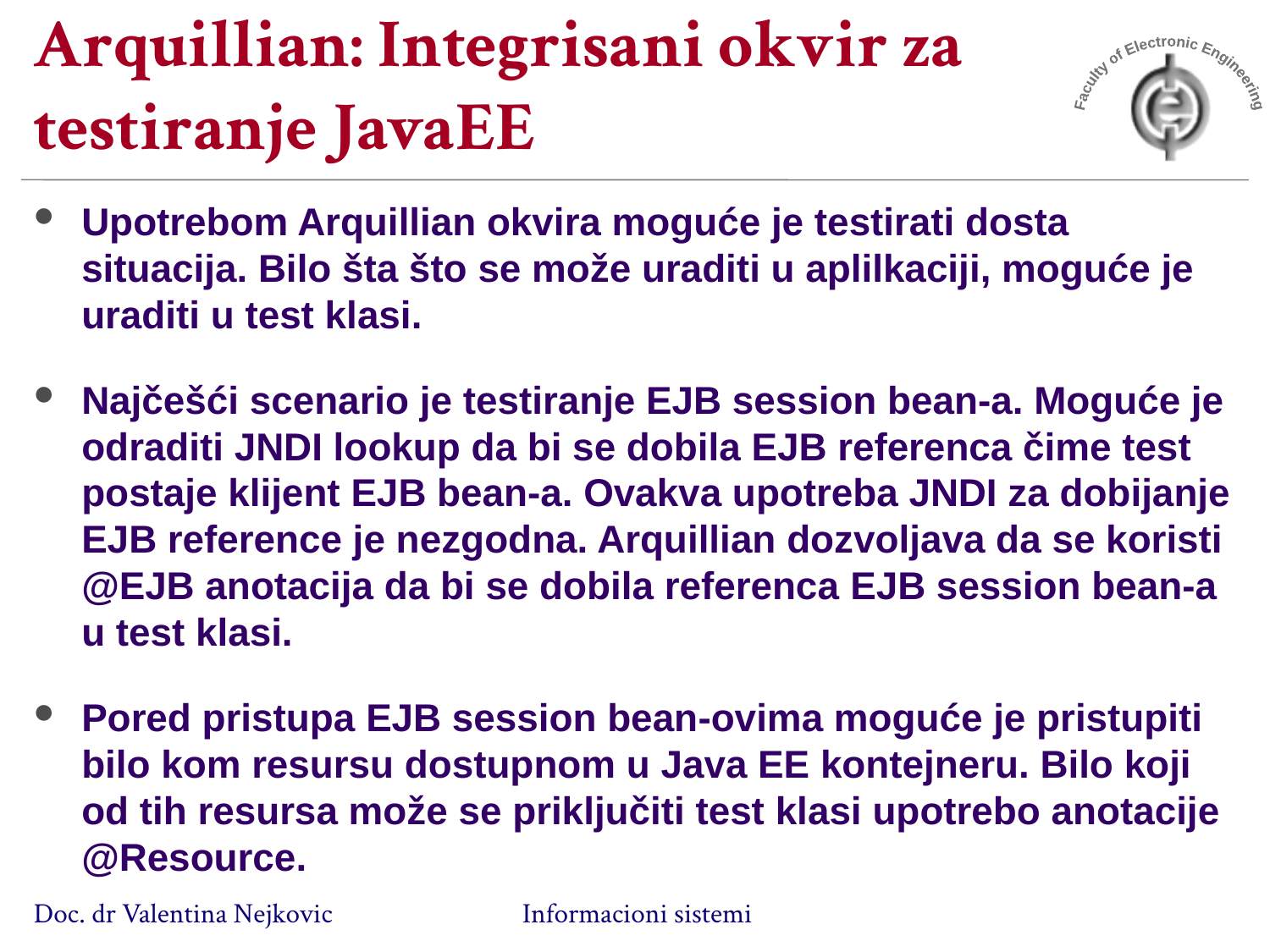

# Arquillian: Integrisani okvir za testiranje JavaEE
Upotrebom Arquillian okvira moguće je testirati dosta situacija. Bilo šta što se može uraditi u aplilkaciji, moguće je uraditi u test klasi.
Najčešći scenario je testiranje EJB session bean-a. Moguće je odraditi JNDI lookup da bi se dobila EJB referenca čime test postaje klijent EJB bean-a. Ovakva upotreba JNDI za dobijanje EJB reference je nezgodna. Arquillian dozvoljava da se koristi @EJB anotacija da bi se dobila referenca EJB session bean-a u test klasi.
Pored pristupa EJB session bean-ovima moguće je pristupiti bilo kom resursu dostupnom u Java EE kontejneru. Bilo koji od tih resursa može se priključiti test klasi upotrebo anotacije @Resource.
Doc. dr Valentina Nejkovic                              Informacioni sistemi